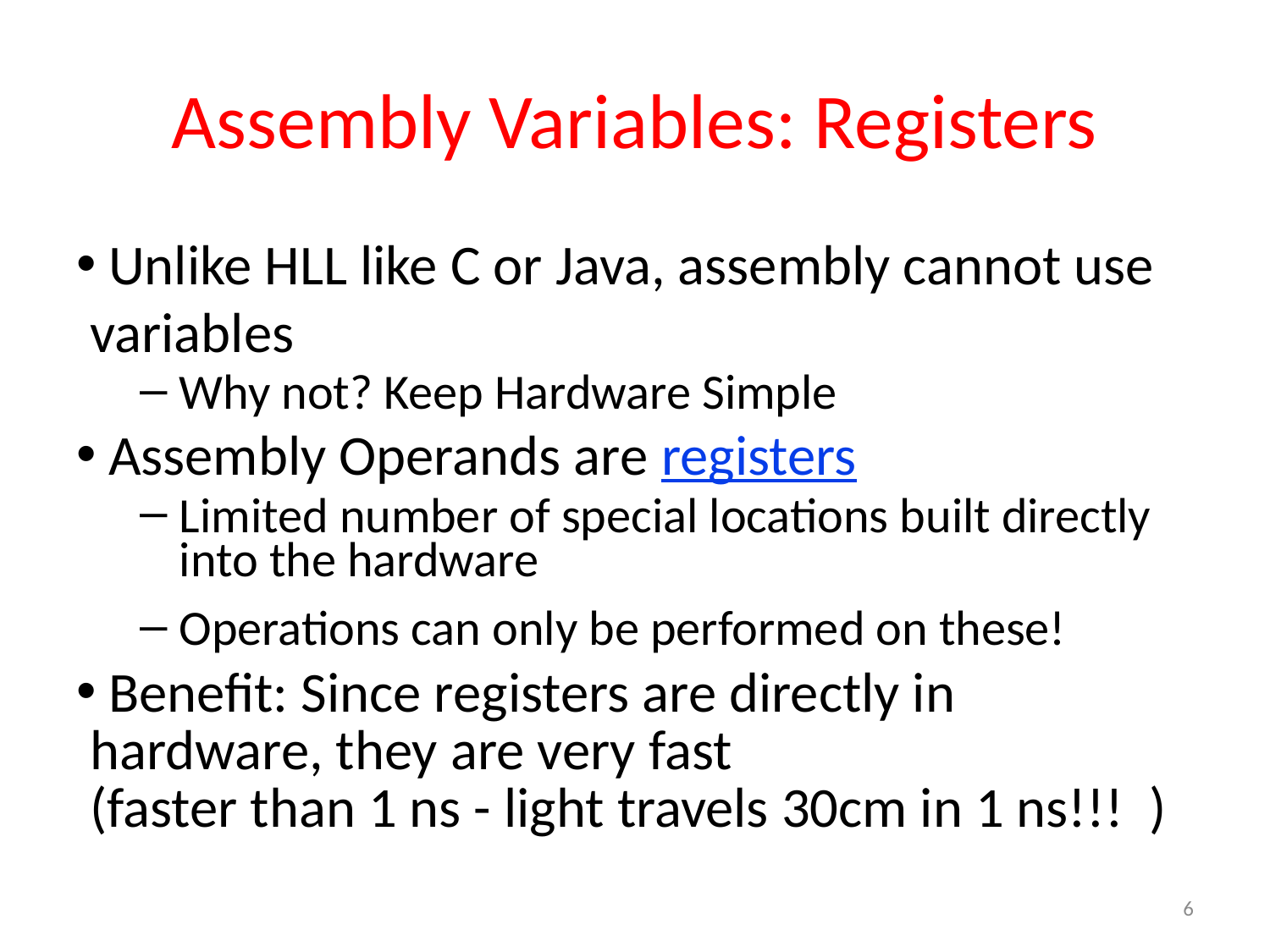

# Assembly Variables: Registers
 Unlike HLL like C or Java, assembly cannot use variables
Why not? Keep Hardware Simple
 Assembly Operands are registers
Limited number of special locations built directly into the hardware
Operations can only be performed on these!
 Benefit: Since registers are directly in hardware, they are very fast
(faster than 1 ns - light travels 30cm in 1 ns!!!  )
6